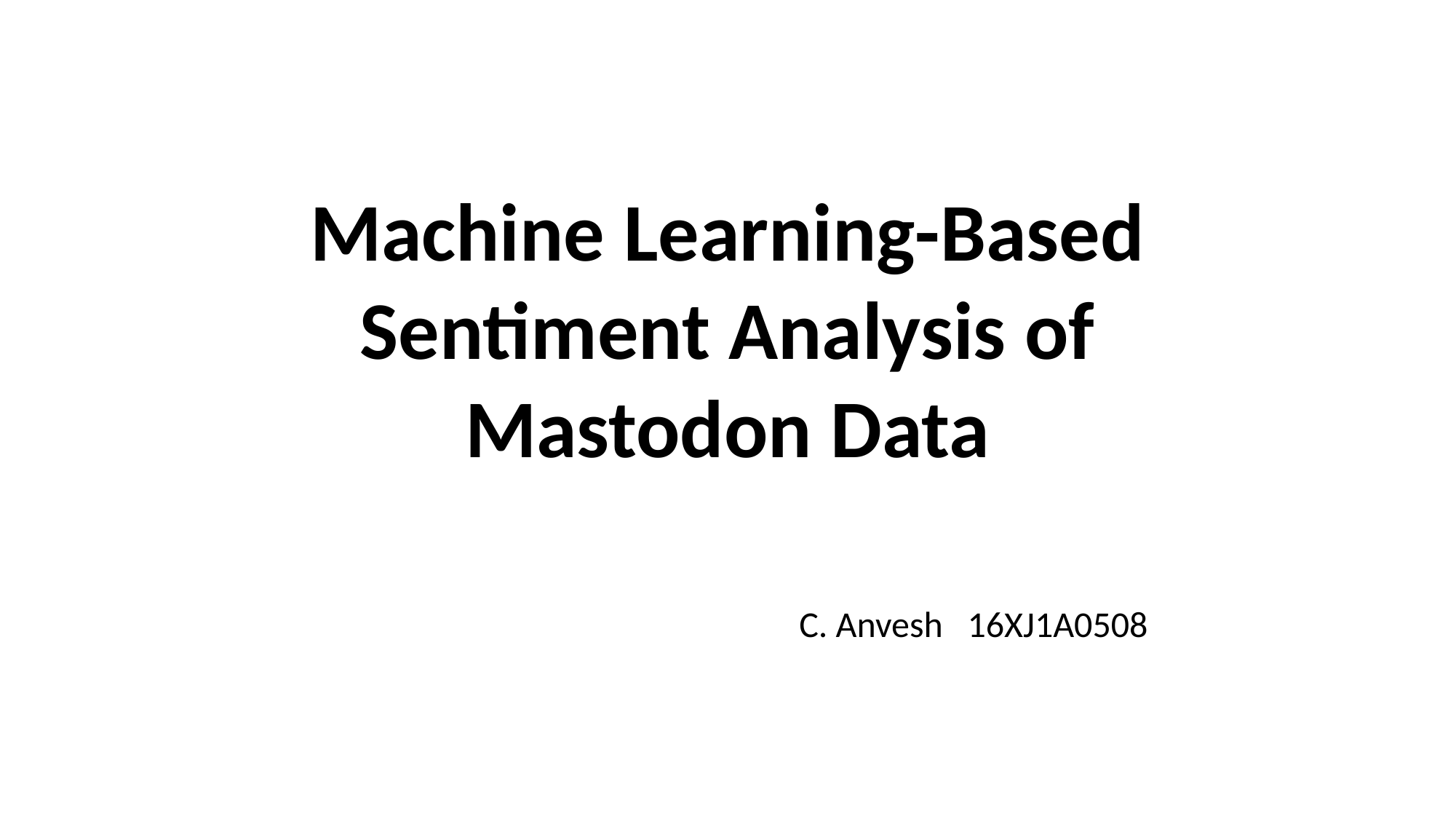

# Machine Learning-Based Sentiment Analysis of Mastodon Data

C. Anvesh   16XJ1A0508